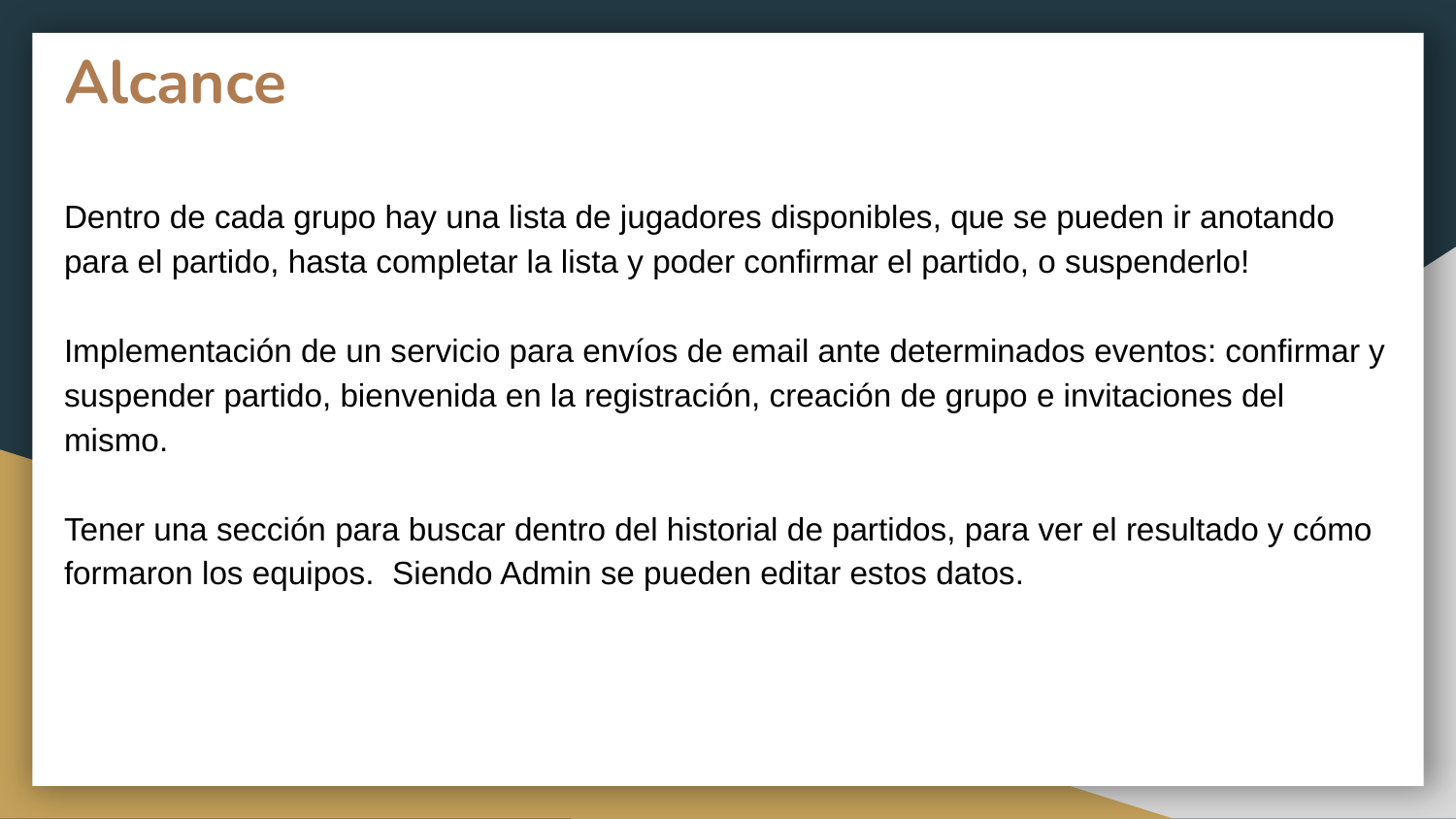

# Alcance

Dentro de cada grupo hay una lista de jugadores disponibles, que se pueden ir anotando para el partido, hasta completar la lista y poder confirmar el partido, o suspenderlo!

Implementación de un servicio para envíos de email ante determinados eventos: confirmar y suspender partido, bienvenida en la registración, creación de grupo e invitaciones del mismo.

Tener una sección para buscar dentro del historial de partidos, para ver el resultado y cómo formaron los equipos.  Siendo Admin se pueden editar estos datos.